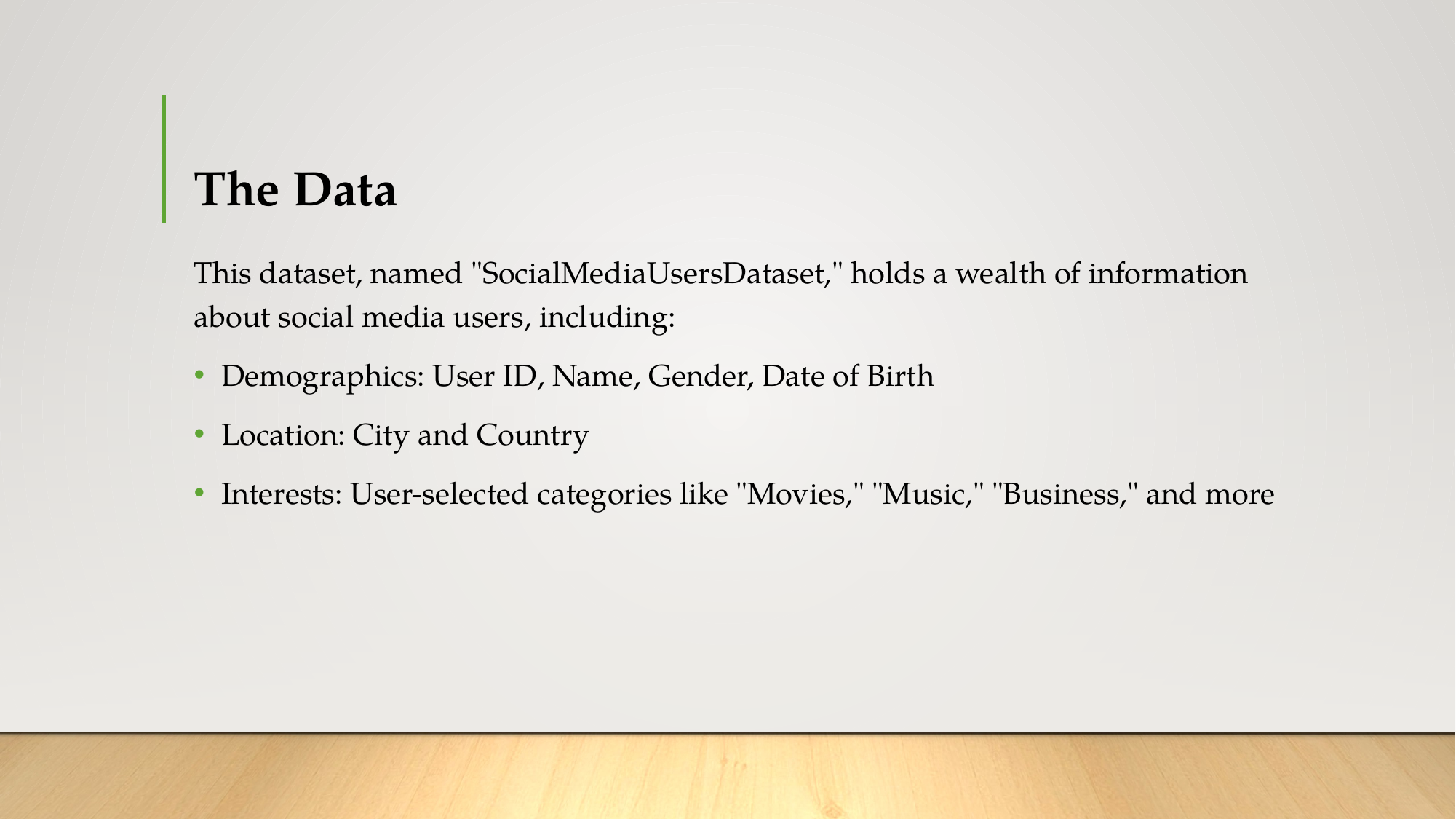

# The Data
This dataset, named "SocialMediaUsersDataset," holds a wealth of information about social media users, including:
Demographics: User ID, Name, Gender, Date of Birth
Location: City and Country
Interests: User-selected categories like "Movies," "Music," "Business," and more